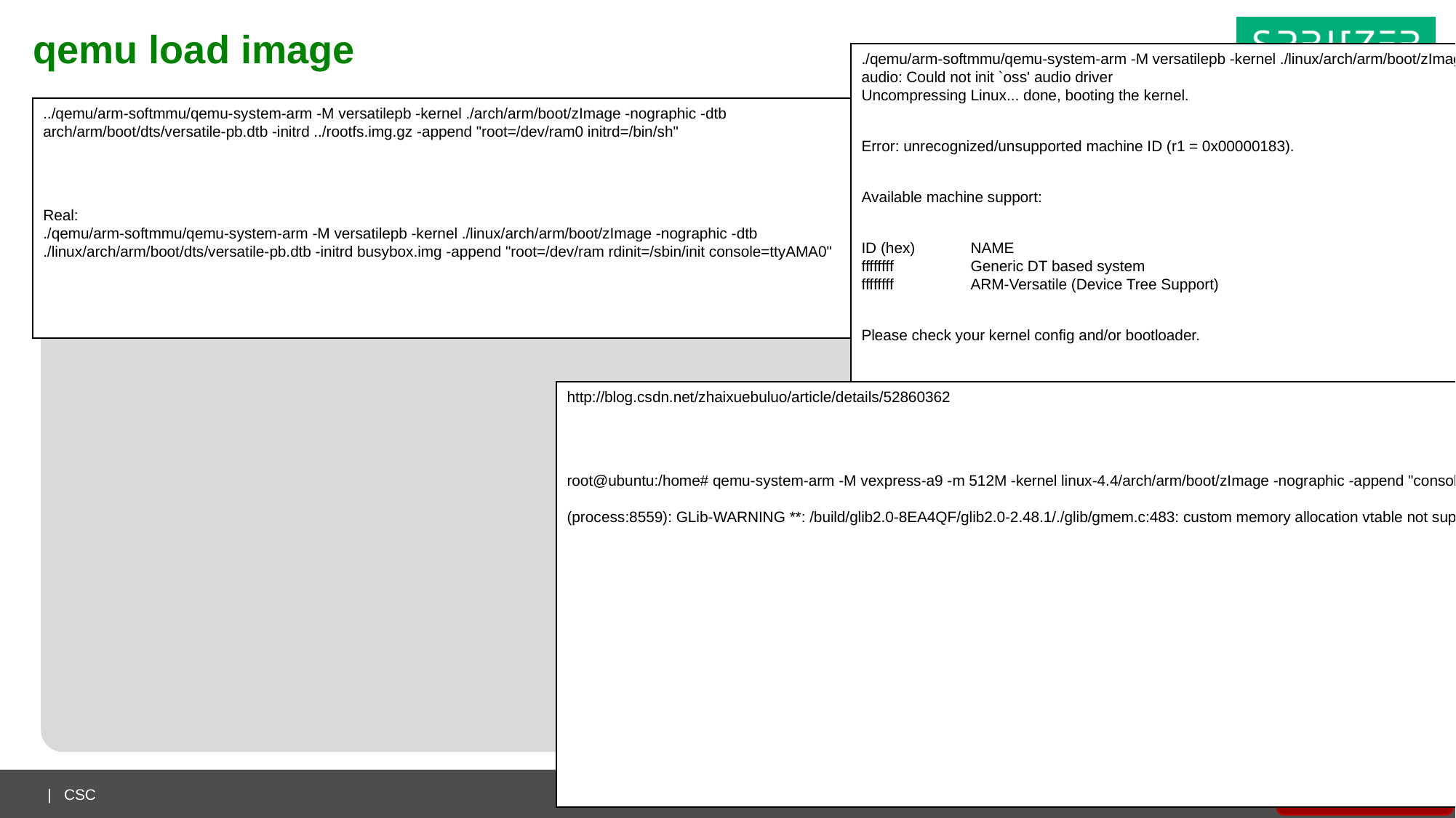

qemu load image
./qemu/arm-softmmu/qemu-system-arm -M versatilepb -kernel ./linux/arch/arm/boot/zImage -nographic
audio: Could not init `oss' audio driver
Uncompressing Linux... done, booting the kernel.

Error: unrecognized/unsupported machine ID (r1 = 0x00000183).

Available machine support:

ID (hex)	NAME
ffffffff	Generic DT based system
ffffffff	ARM-Versatile (Device Tree Support)

Please check your kernel config and/or bootloader.

../qemu/arm-softmmu/qemu-system-arm -M versatilepb -kernel ./arch/arm/boot/zImage -nographic -dtb arch/arm/boot/dts/versatile-pb.dtb -initrd ../rootfs.img.gz -append "root=/dev/ram0 initrd=/bin/sh"

Real:
./qemu/arm-softmmu/qemu-system-arm -M versatilepb -kernel ./linux/arch/arm/boot/zImage -nographic -dtb ./linux/arch/arm/boot/dts/versatile-pb.dtb -initrd busybox.img -append "root=/dev/ram rdinit=/sbin/init console=ttyAMA0"

http://blog.csdn.net/zhaixuebuluo/article/details/52860362

root@ubuntu:/home# qemu-system-arm -M vexpress-a9 -m 512M -kernel linux-4.4/arch/arm/boot/zImage -nographic -append "console=ttyAMA0"

(process:8559): GLib-WARNING **: /build/glib2.0-8EA4QF/glib2.0-2.48.1/./glib/gmem.c:483: custom memory allocation vtable not supported